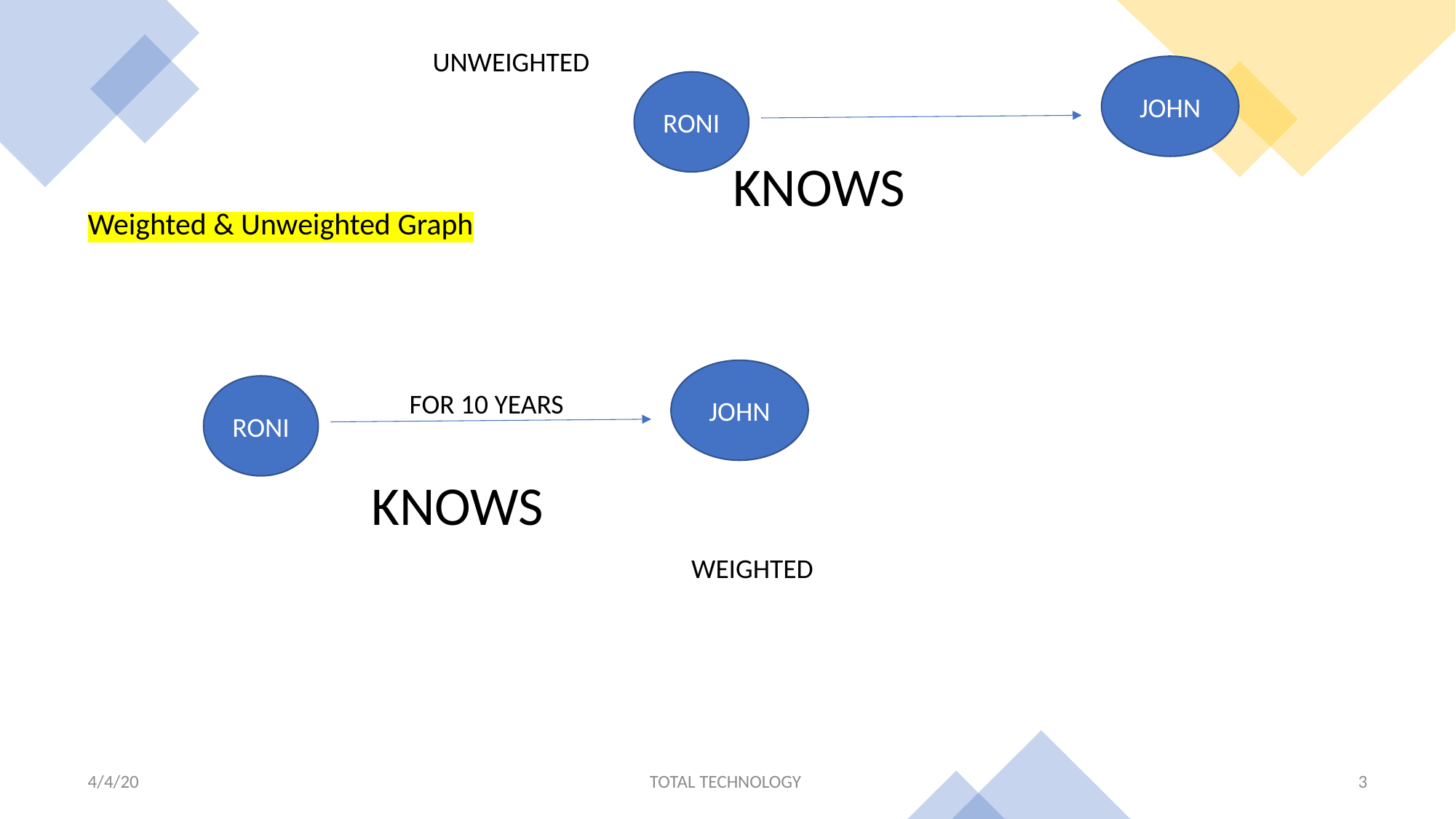

UNWEIGHTED

JOHN
RONI

# KNOWS
Weighted & Unweighted Graph
JOHN
RONI
FOR 10 YEARS
KNOWS
WEIGHTED

4/4/20
TOTAL TECHNOLOGY
3